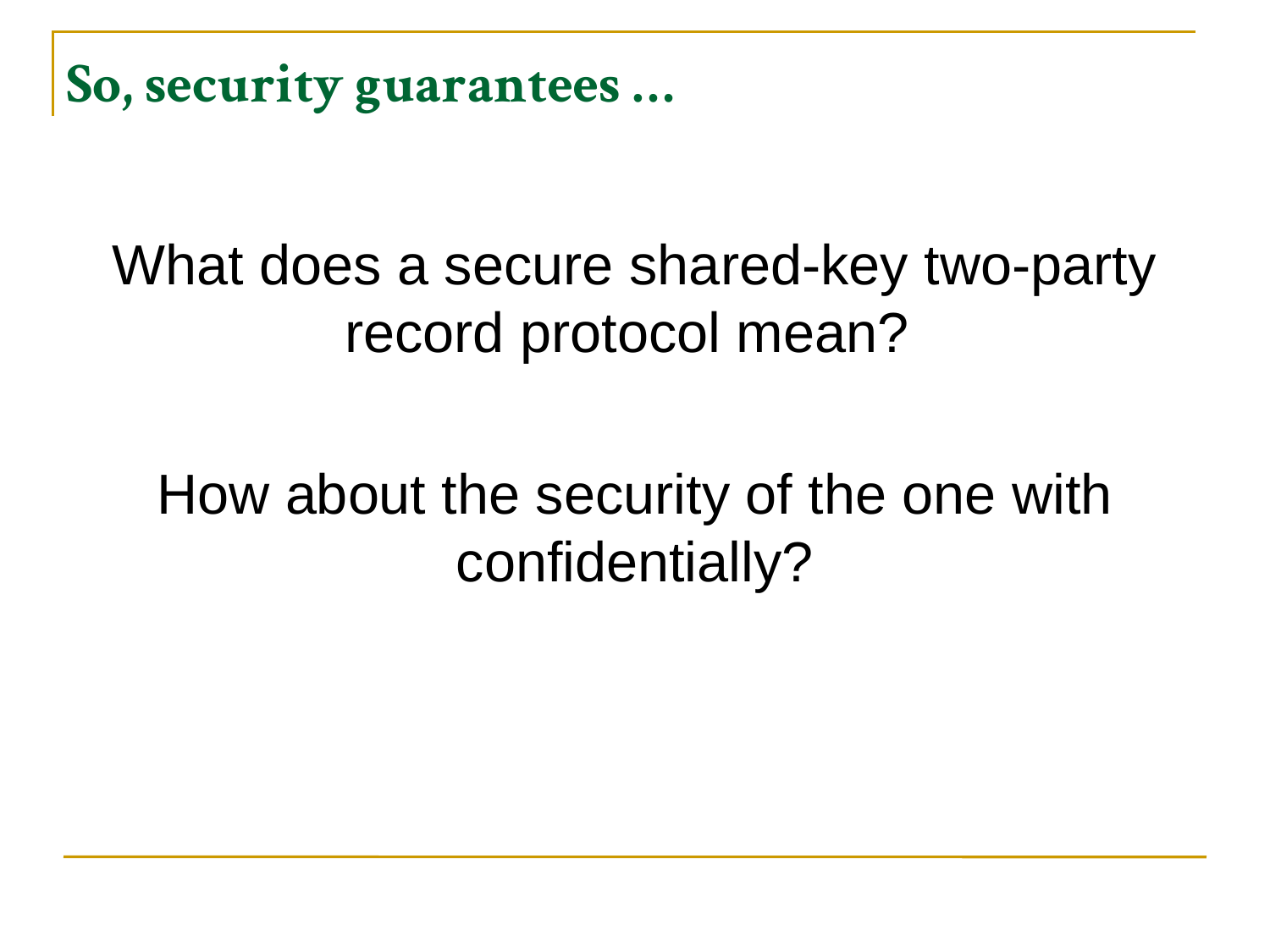

# So, security guarantees …
What does a secure shared-key two-party record protocol mean?

How about the security of the one with confidentially?